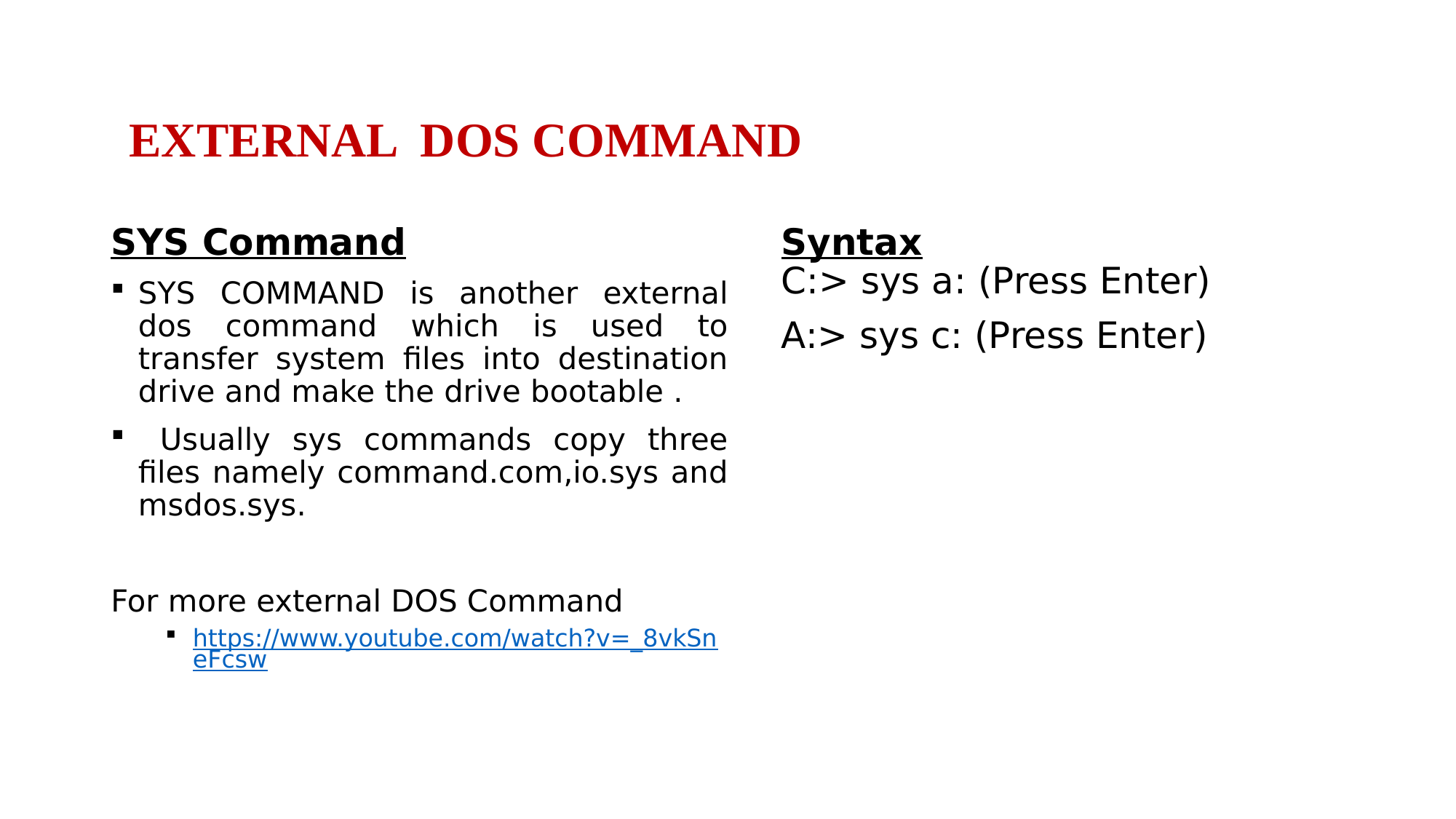

EXTERNAL  DOS COMMAND
SYS Command
SYS COMMAND is another external dos command which is used to transfer system files into destination drive and make the drive bootable .
 Usually sys commands copy three files namely command.com,io.sys and msdos.sys.

For more external DOS Command
https://www.youtube.com/watch?v=_8vkSneFcsw
Syntax
C:> sys a: (Press Enter)
A:> sys c: (Press Enter)